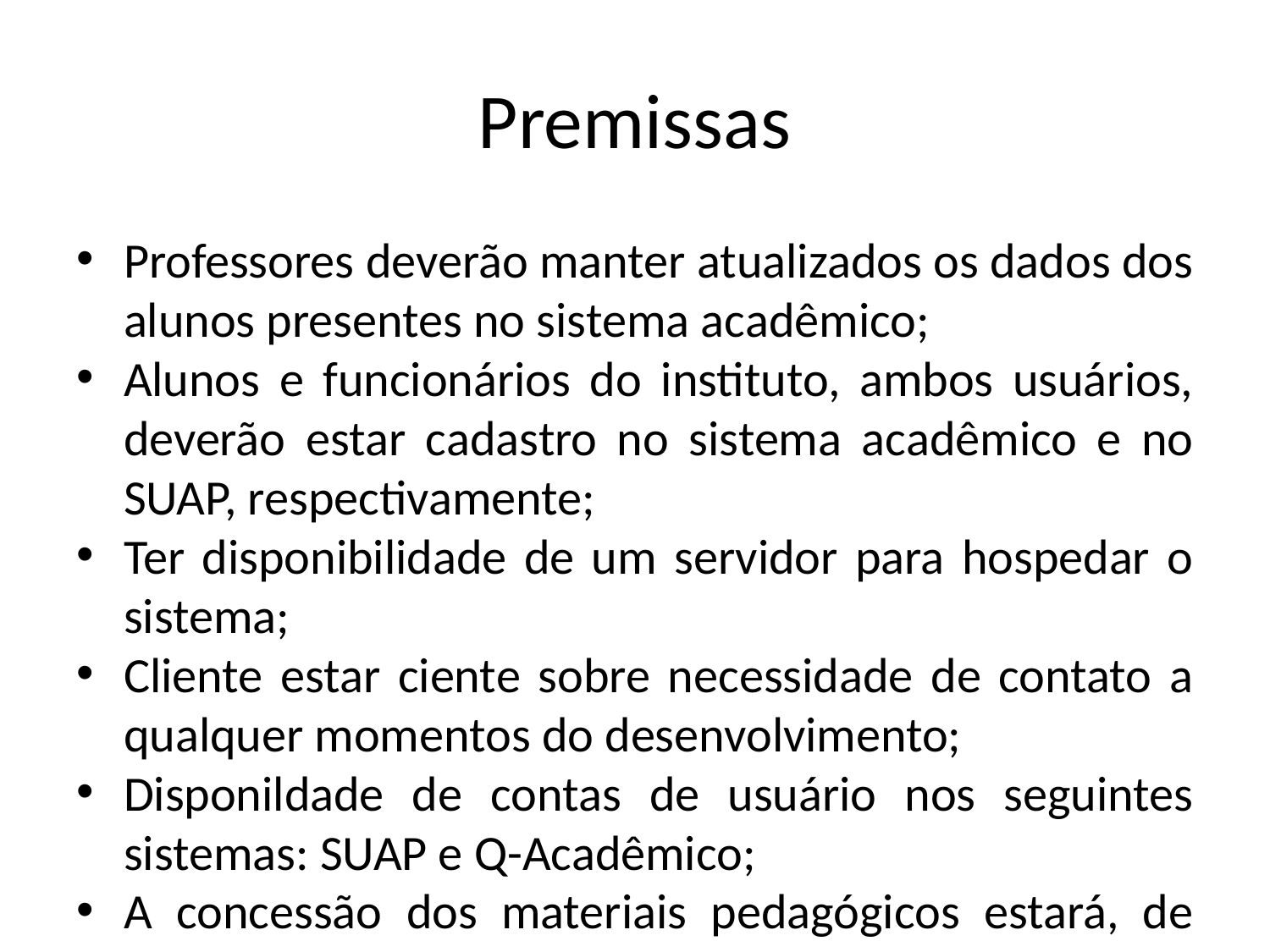

Premissas
Professores deverão manter atualizados os dados dos alunos presentes no sistema acadêmico;
Alunos e funcionários do instituto, ambos usuários, deverão estar cadastro no sistema acadêmico e no SUAP, respectivamente;
Ter disponibilidade de um servidor para hospedar o sistema;
Cliente estar ciente sobre necessidade de contato a qualquer momentos do desenvolvimento;
Disponildade de contas de usuário nos seguintes sistemas: SUAP e Q-Acadêmico;
A concessão dos materiais pedagógicos estará, de fato, implantada no instituto como previsto por cliente.